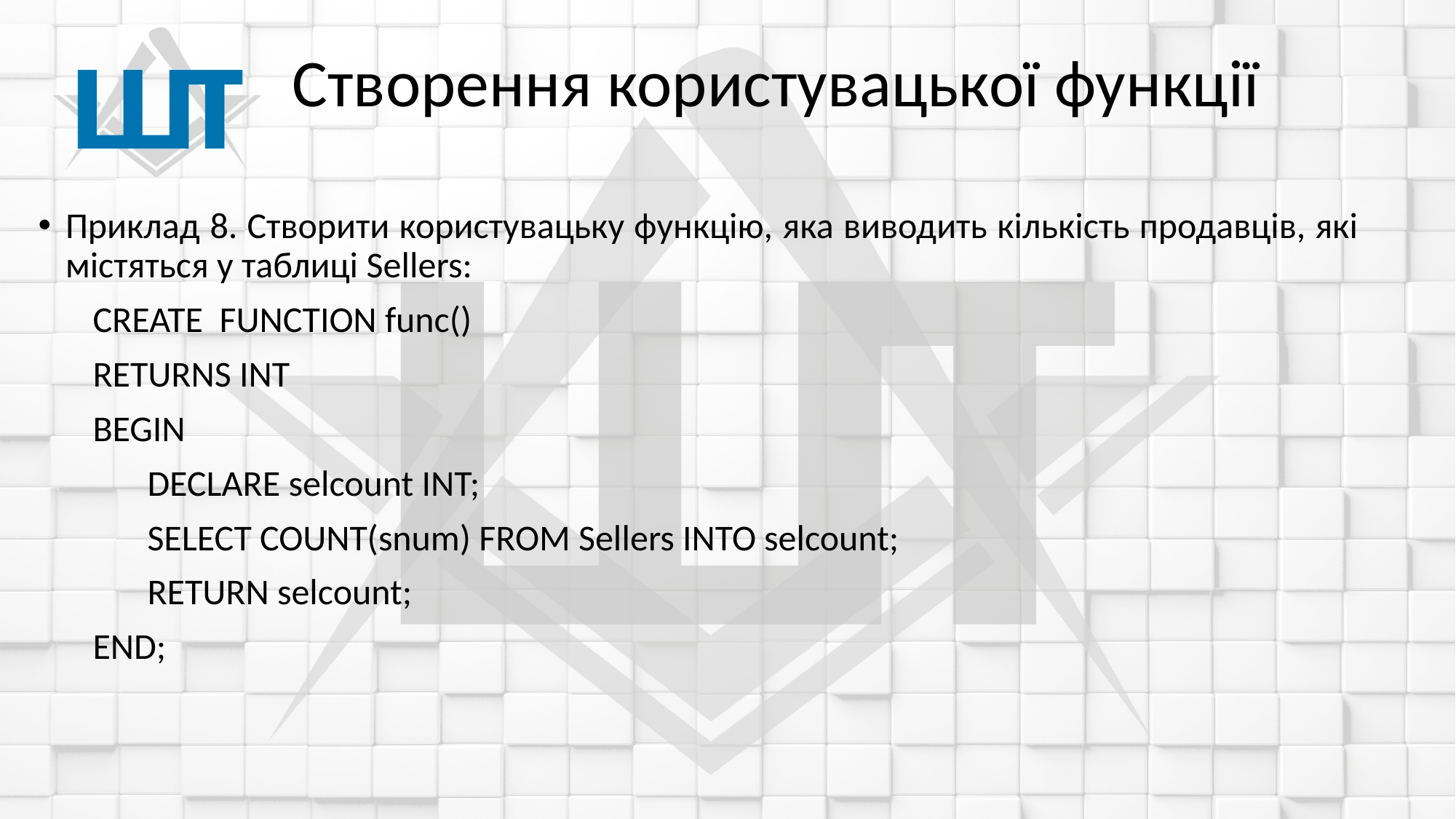

# Створення користувацької функції
Приклад 8. Створити користувацьку функцію, яка виводить кількість продавців, які містяться у таблиці Sellers:
CREATE  FUNCTION func()
RETURNS INT
BEGIN
	DECLARE selcount INT;
	SELECT COUNT(snum) FROM Sellers INTO selcount;
	RETURN selcount;
END;